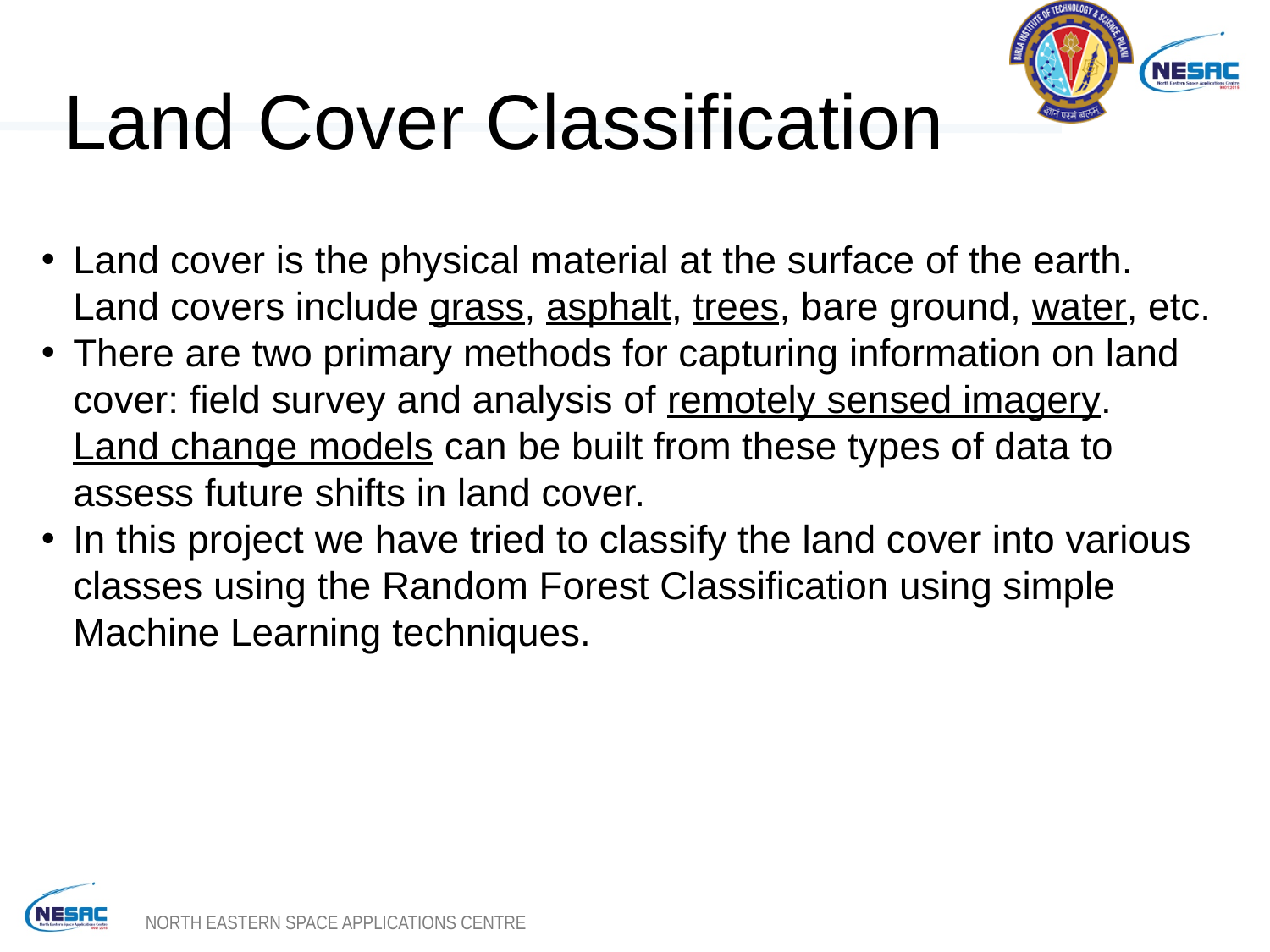

# Land Cover Classification
Land cover is the physical material at the surface of the earth. Land covers include grass, asphalt, trees, bare ground, water, etc.
There are two primary methods for capturing information on land cover: field survey and analysis of remotely sensed imagery. Land change models can be built from these types of data to assess future shifts in land cover.
In this project we have tried to classify the land cover into various classes using the Random Forest Classification using simple Machine Learning techniques.